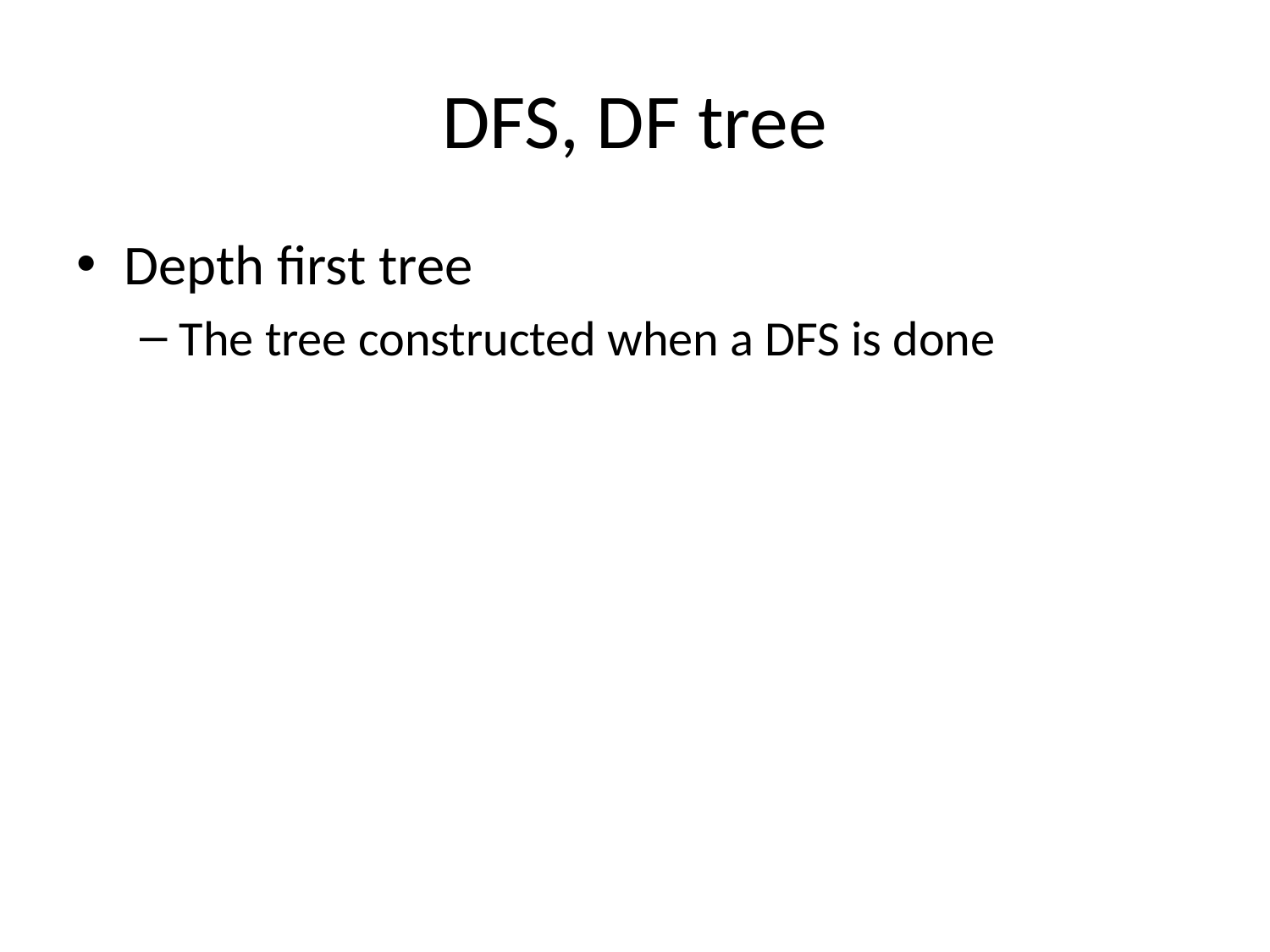

# DFS, DF tree
Depth first tree
The tree constructed when a DFS is done